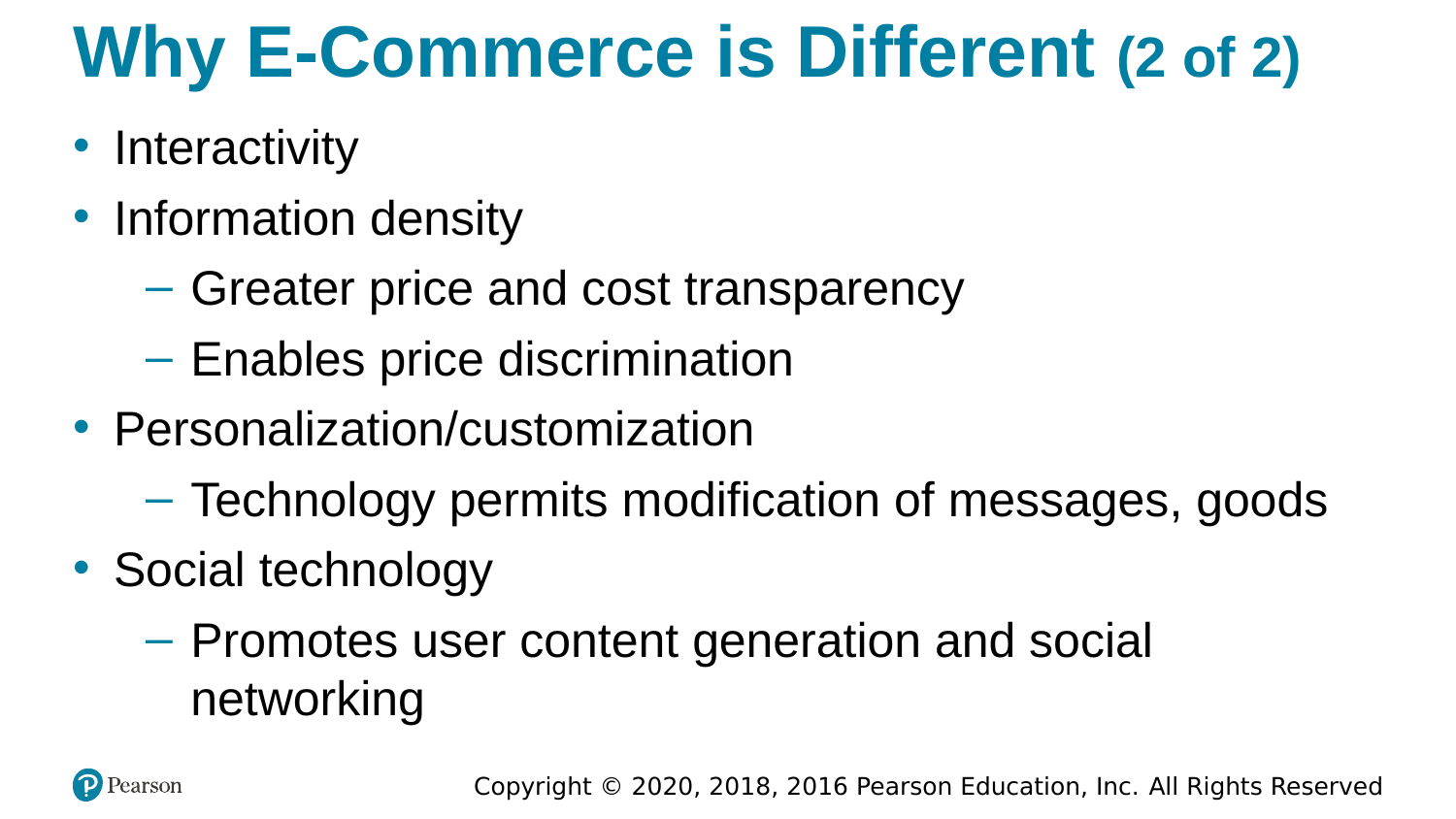

# Why E-Commerce is Different (2 of 2)
Interactivity
Information density
Greater price and cost transparency
Enables price discrimination
Personalization/customization
Technology permits modification of messages, goods
Social technology
Promotes user content generation and social networking